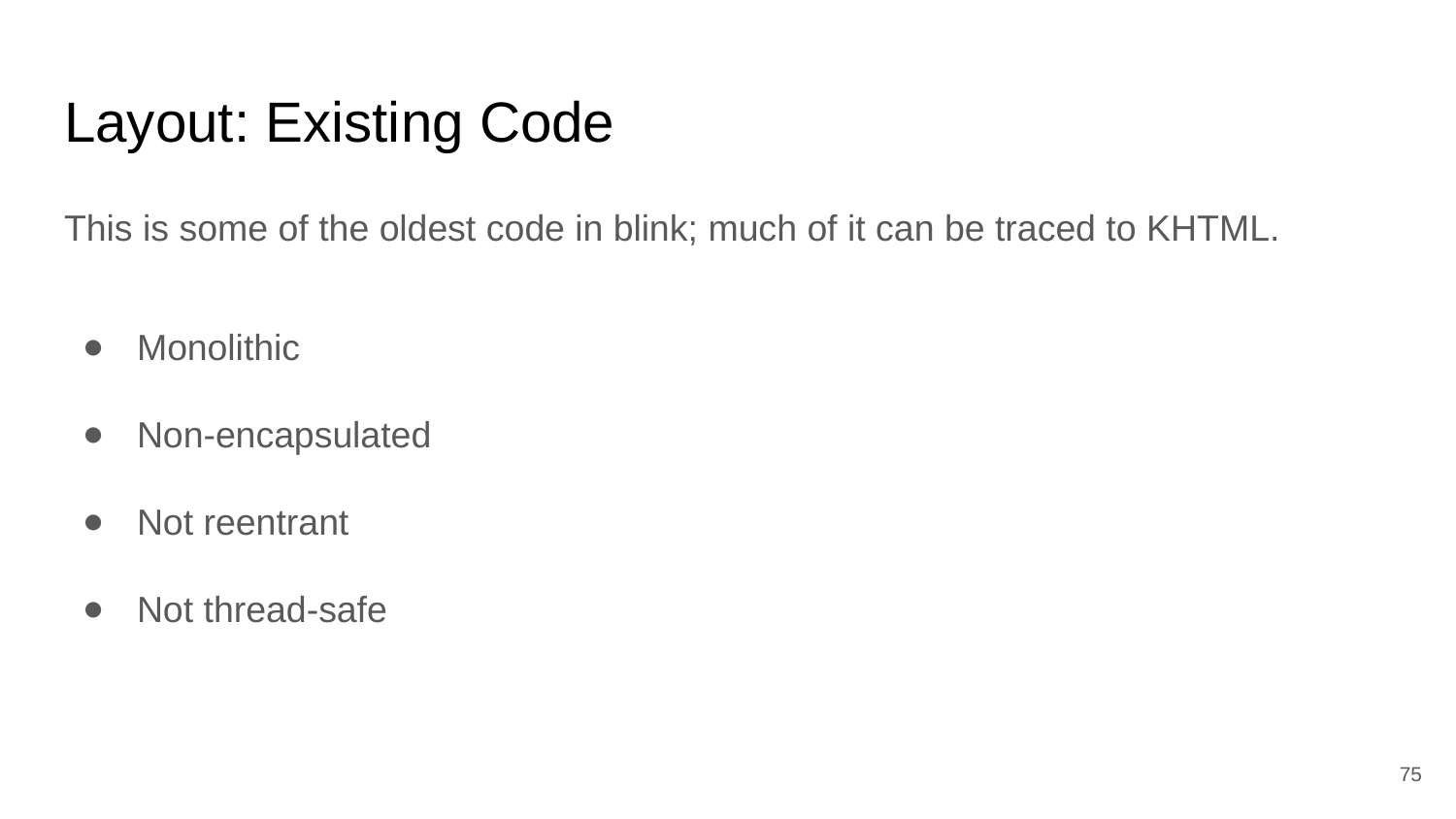

# Layout: Existing Code
This is some of the oldest code in blink; much of it can be traced to KHTML.
Monolithic
Non-encapsulated
Not reentrant
Not thread-safe
75